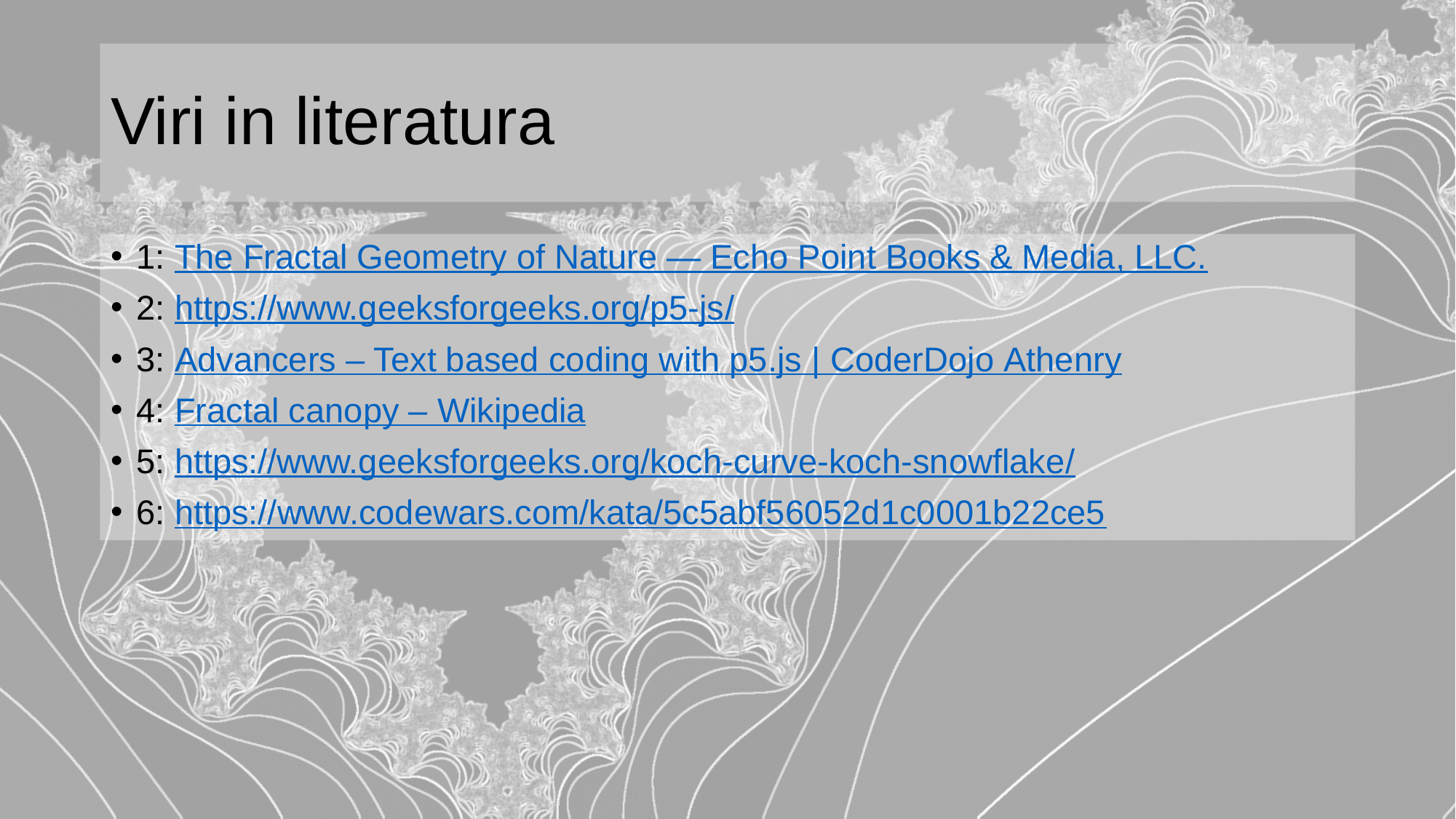

# Viri in literatura
1: The Fractal Geometry of Nature — Echo Point Books & Media, LLC.
2: https://www.geeksforgeeks.org/p5-js/
3: Advancers – Text based coding with p5.js | CoderDojo Athenry
4: Fractal canopy – Wikipedia
5: https://www.geeksforgeeks.org/koch-curve-koch-snowflake/
6: https://www.codewars.com/kata/5c5abf56052d1c0001b22ce5